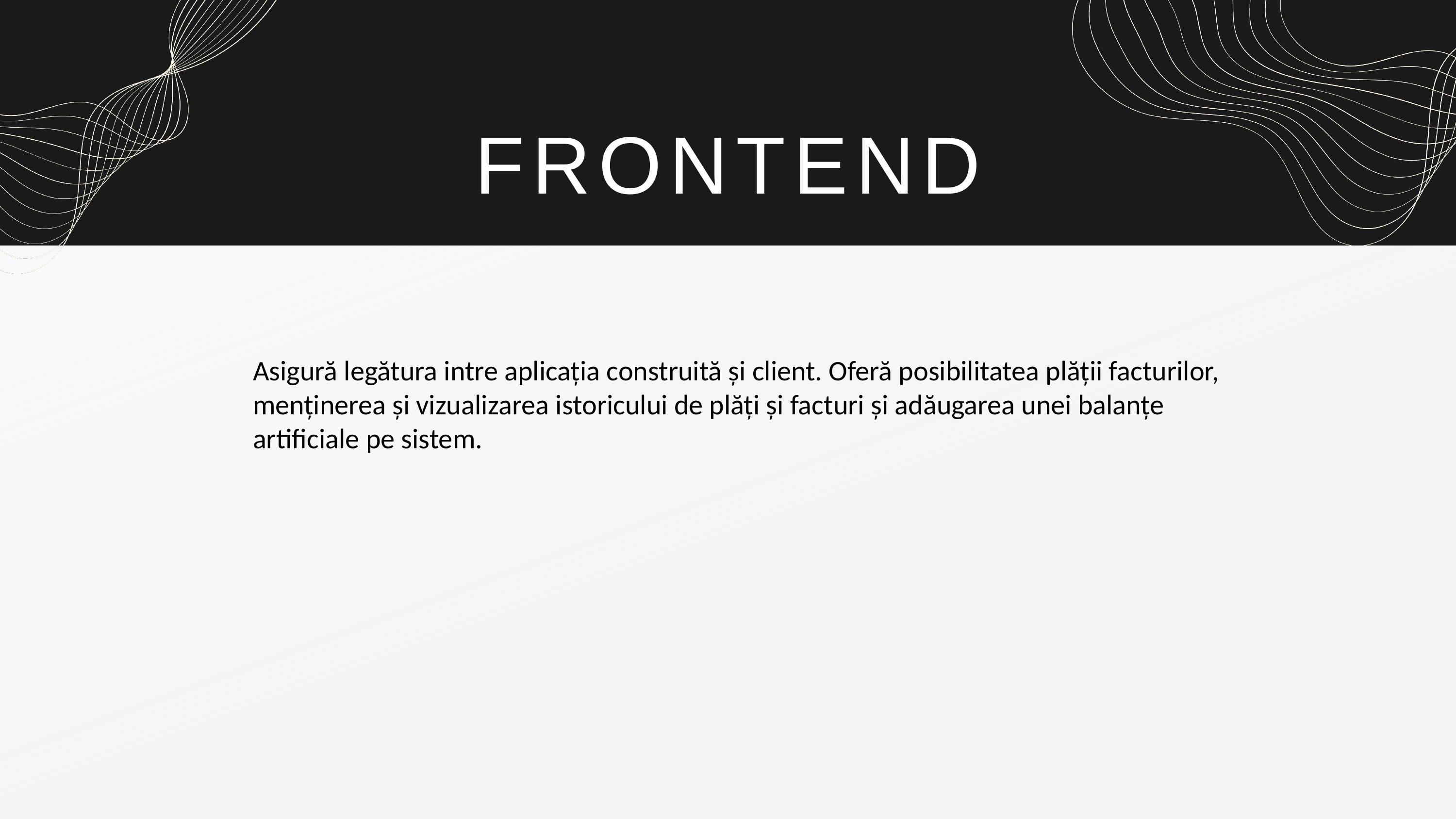

FRONTEND
Asigură legătura intre aplicația construită și client. Oferă posibilitatea plății facturilor, menținerea și vizualizarea istoricului de plăți și facturi și adăugarea unei balanțe artificiale pe sistem.